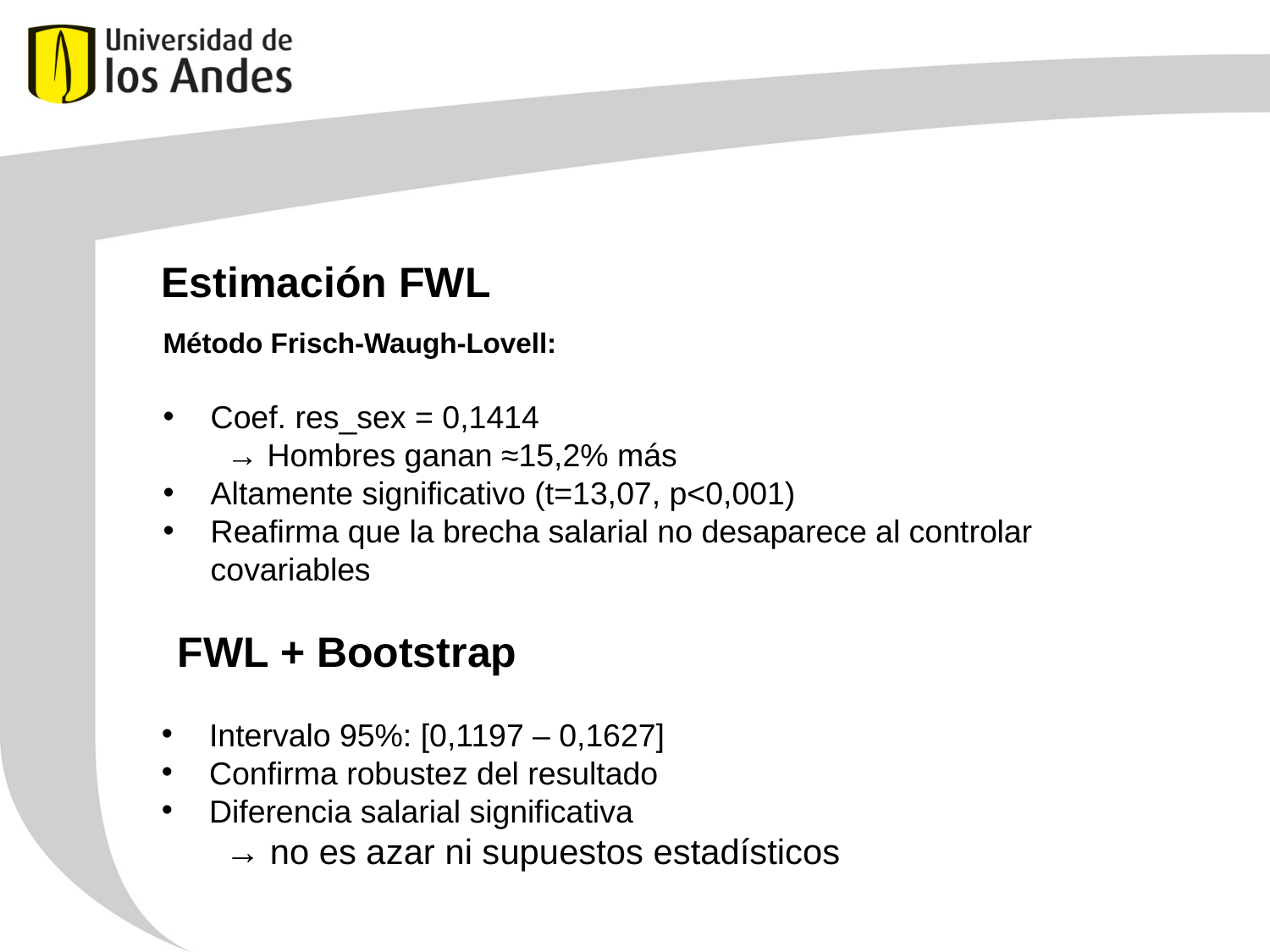

# Estimación FWL
Método Frisch-Waugh-Lovell:

Coef. res_sex = 0,1414
→ Hombres ganan ≈15,2% más
Altamente significativo (t=13,07, p<0,001)
Reafirma que la brecha salarial no desaparece al controlar covariables
FWL + Bootstrap
Intervalo 95%: [0,1197 – 0,1627]
Confirma robustez del resultado
Diferencia salarial significativa
→ no es azar ni supuestos estadísticos